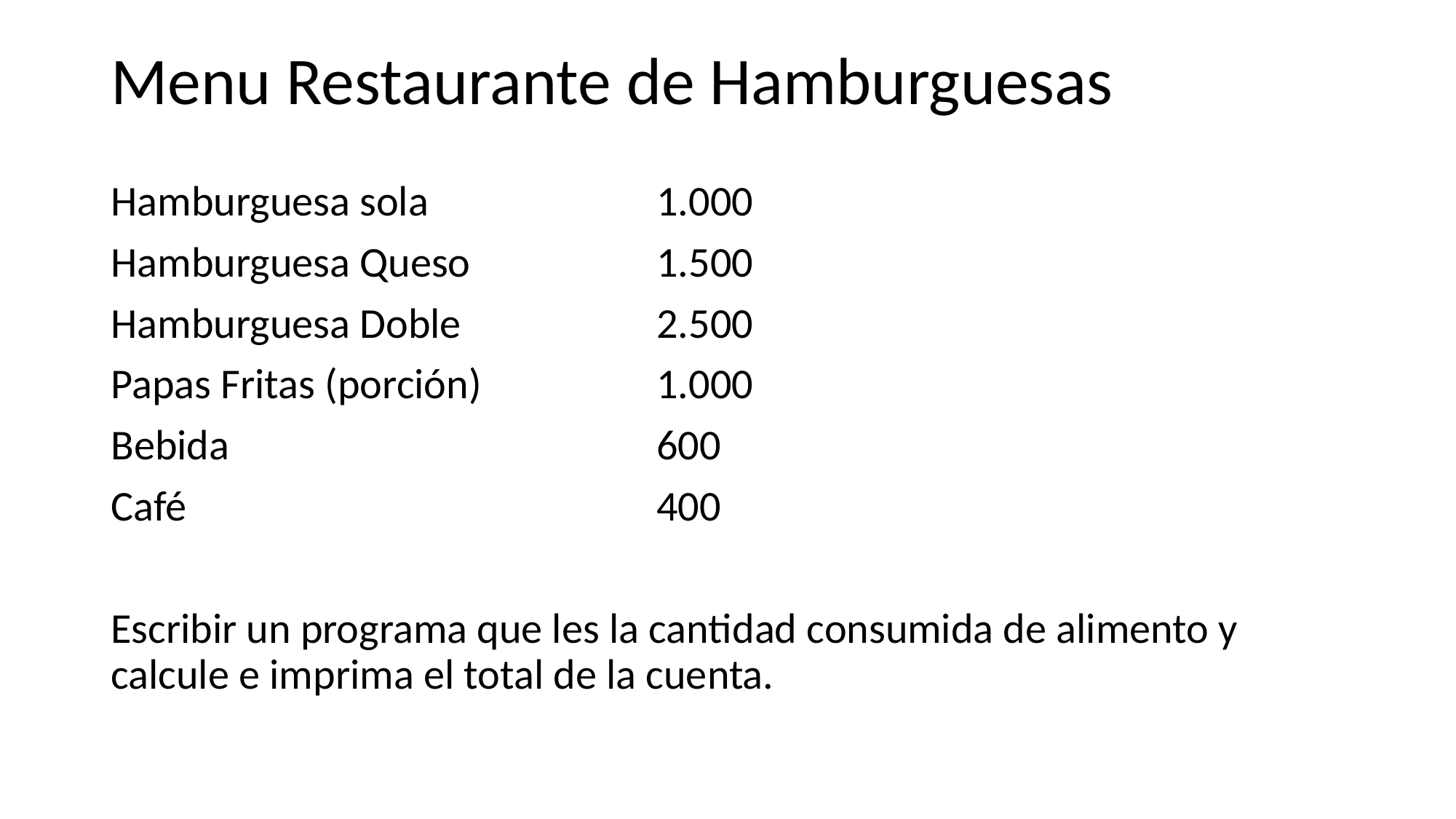

# Menu Restaurante de Hamburguesas
Hamburguesa sola			1.000
Hamburguesa Queso		1.500
Hamburguesa Doble		2.500
Papas Fritas (porción)		1.000
Bebida				600
Café 					400

Escribir un programa que les la cantidad consumida de alimento y calcule e imprima el total de la cuenta.